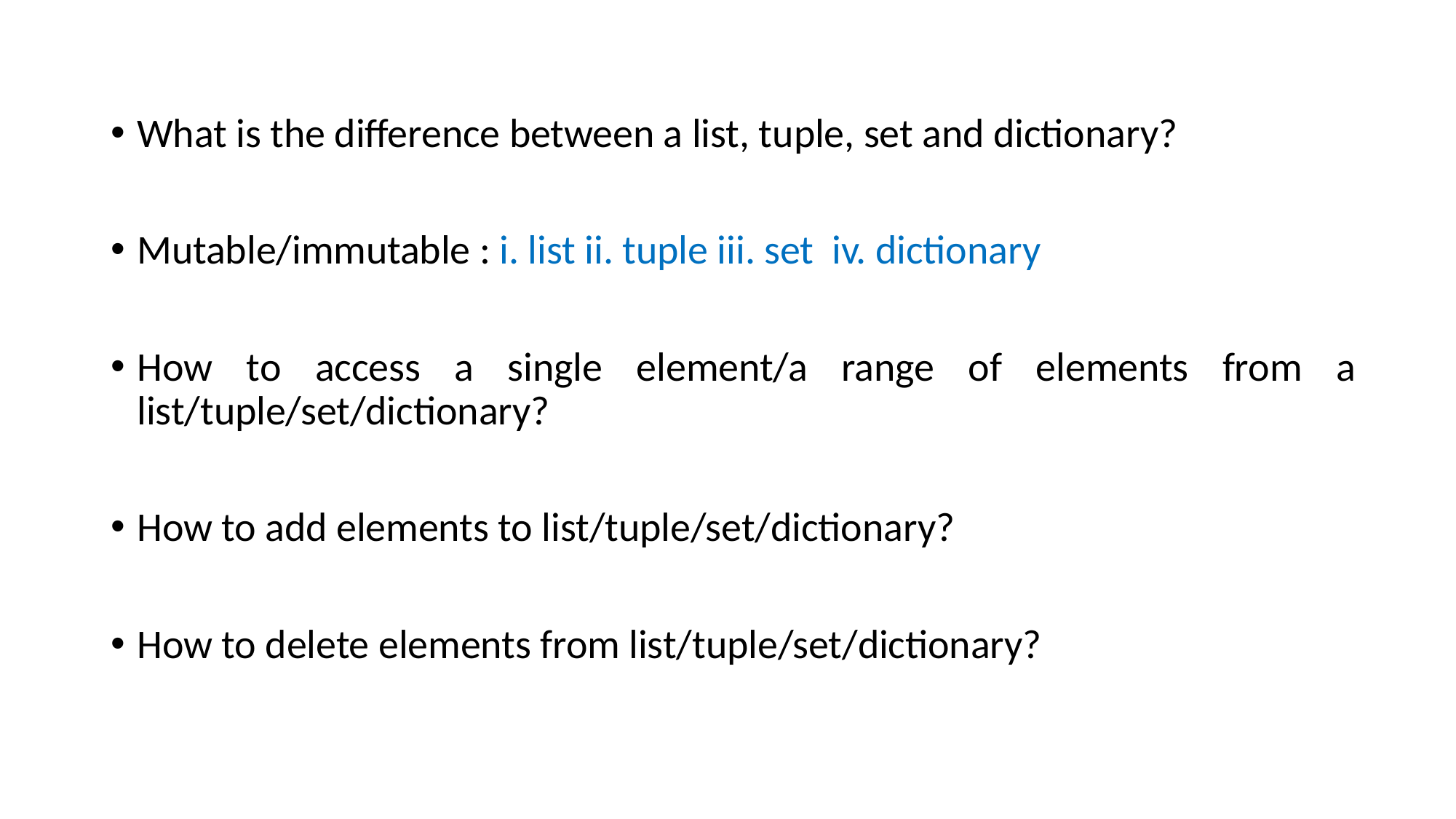

What is the difference between a list, tuple, set and dictionary?

Mutable/immutable : i. list ii. tuple iii. set  iv. dictionary

How to access a single element/a range of elements from a list/tuple/set/dictionary?

How to add elements to list/tuple/set/dictionary?

How to delete elements from list/tuple/set/dictionary?